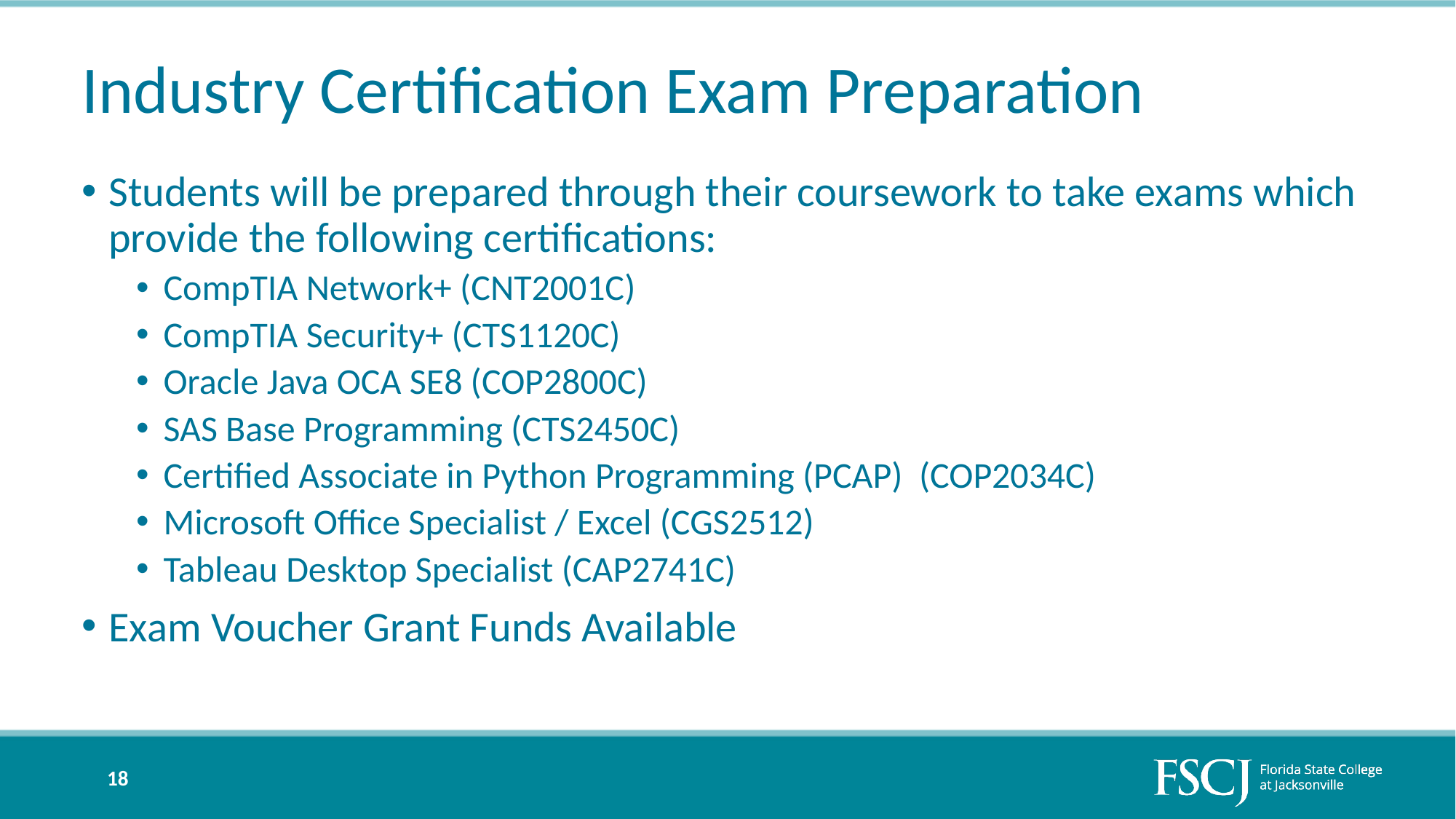

# Industry Certification Exam Preparation
Students will be prepared through their coursework to take exams which provide the following certifications:
CompTIA Network+ (CNT2001C)
CompTIA Security+ (CTS1120C)
Oracle Java OCA SE8 (COP2800C)
SAS Base Programming (CTS2450C)
Certified Associate in Python Programming (PCAP)  (COP2034C)
Microsoft Office Specialist / Excel (CGS2512)
Tableau Desktop Specialist (CAP2741C)
Exam Voucher Grant Funds Available